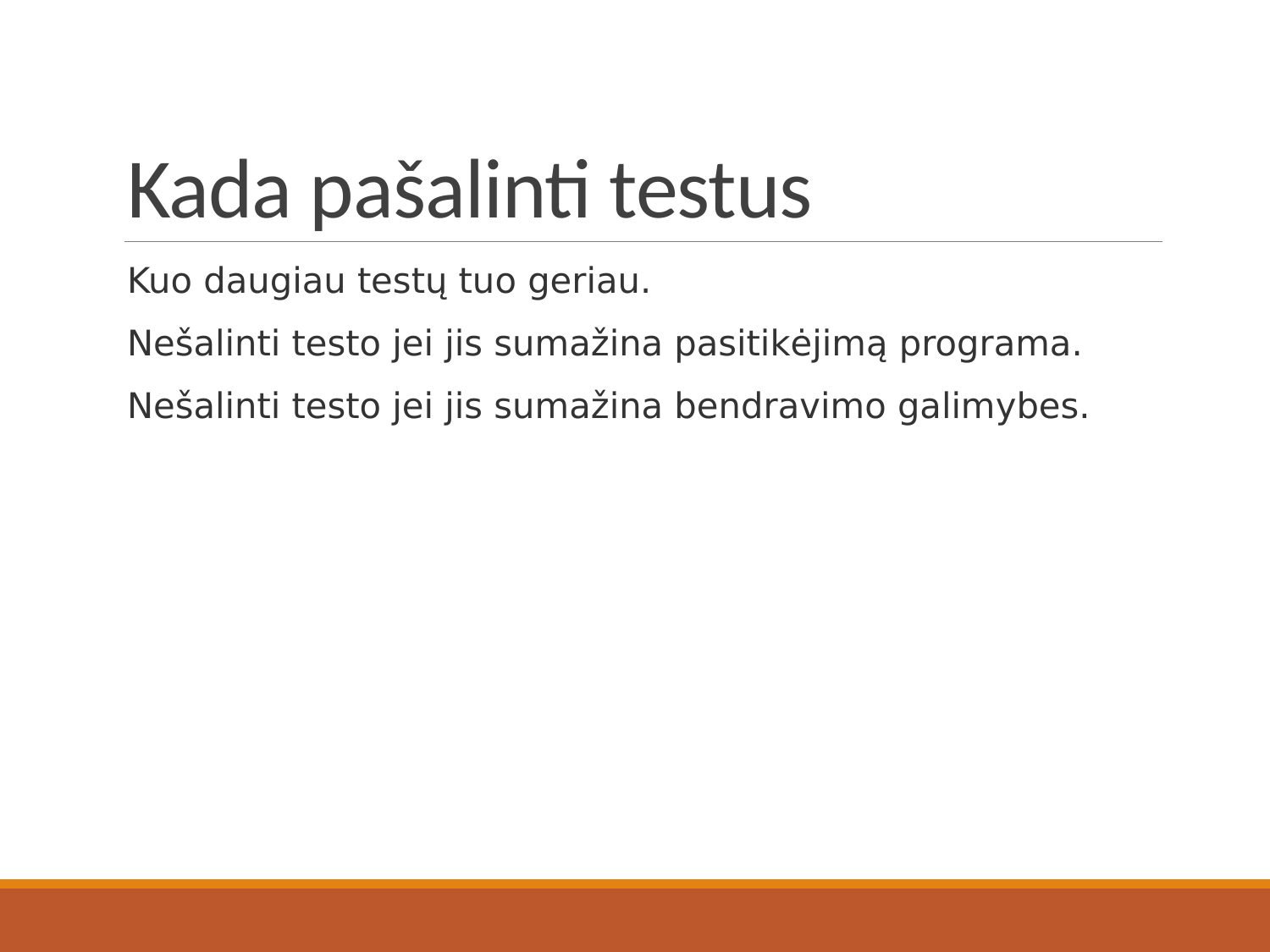

# Kada pašalinti testus
Kuo daugiau testų tuo geriau.
Nešalinti testo jei jis sumažina pasitikėjimą programa.
Nešalinti testo jei jis sumažina bendravimo galimybes.